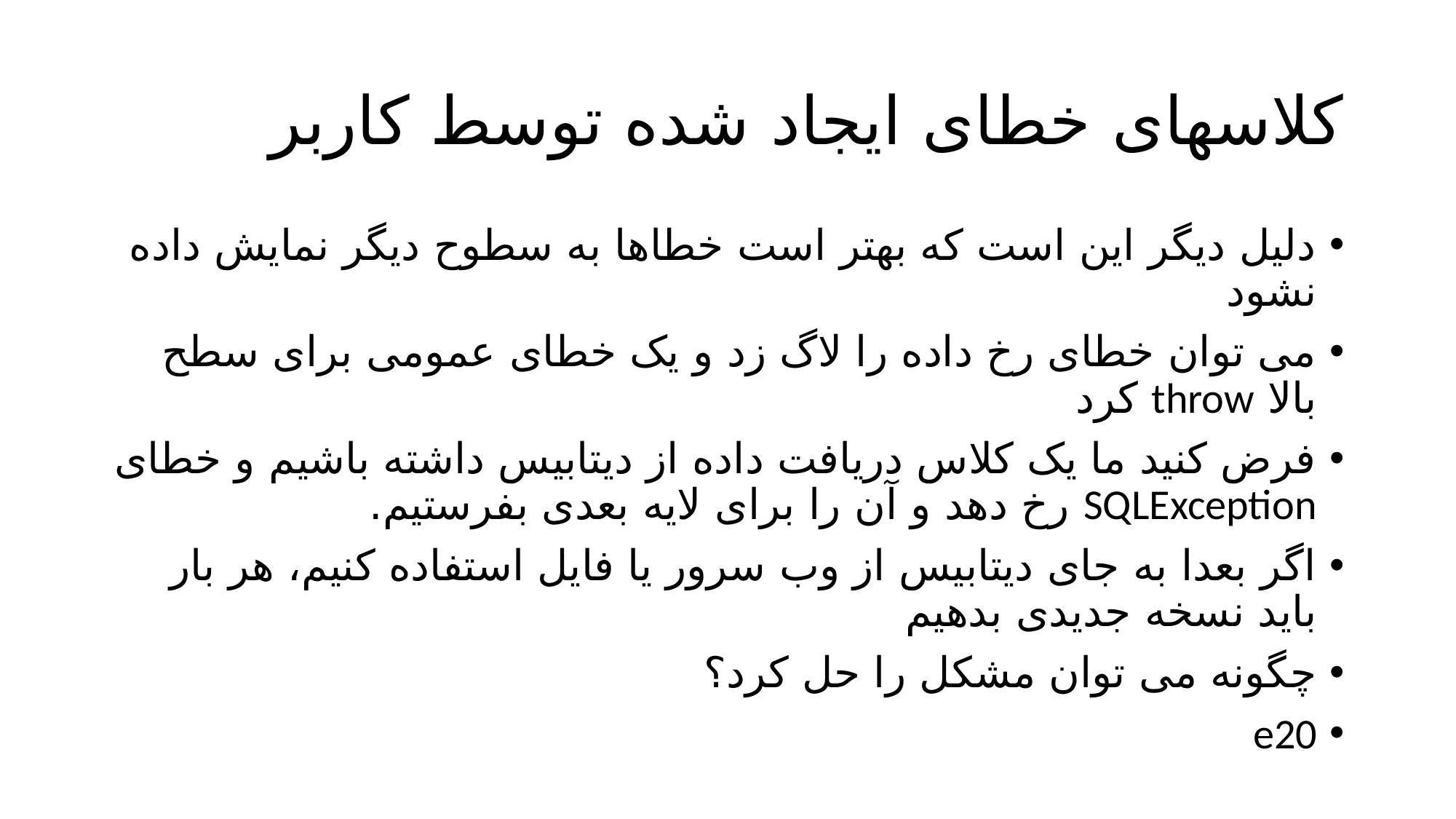

# کلاسهای خطای ایجاد شده توسط کاربر
دلیل دیگر این است که بهتر است خطاها به سطوح دیگر نمایش داده نشود
می توان خطای رخ داده را لاگ زد و یک خطای عمومی برای سطح بالا throw کرد
فرض کنید ما یک کلاس دریافت داده از دیتابیس داشته باشیم و خطای SQLException رخ دهد و آن را برای لایه بعدی بفرستیم.
اگر بعدا به جای دیتابیس از وب سرور یا فایل استفاده کنیم، هر بار باید نسخه جدیدی بدهیم
چگونه می توان مشکل را حل کرد؟
e20